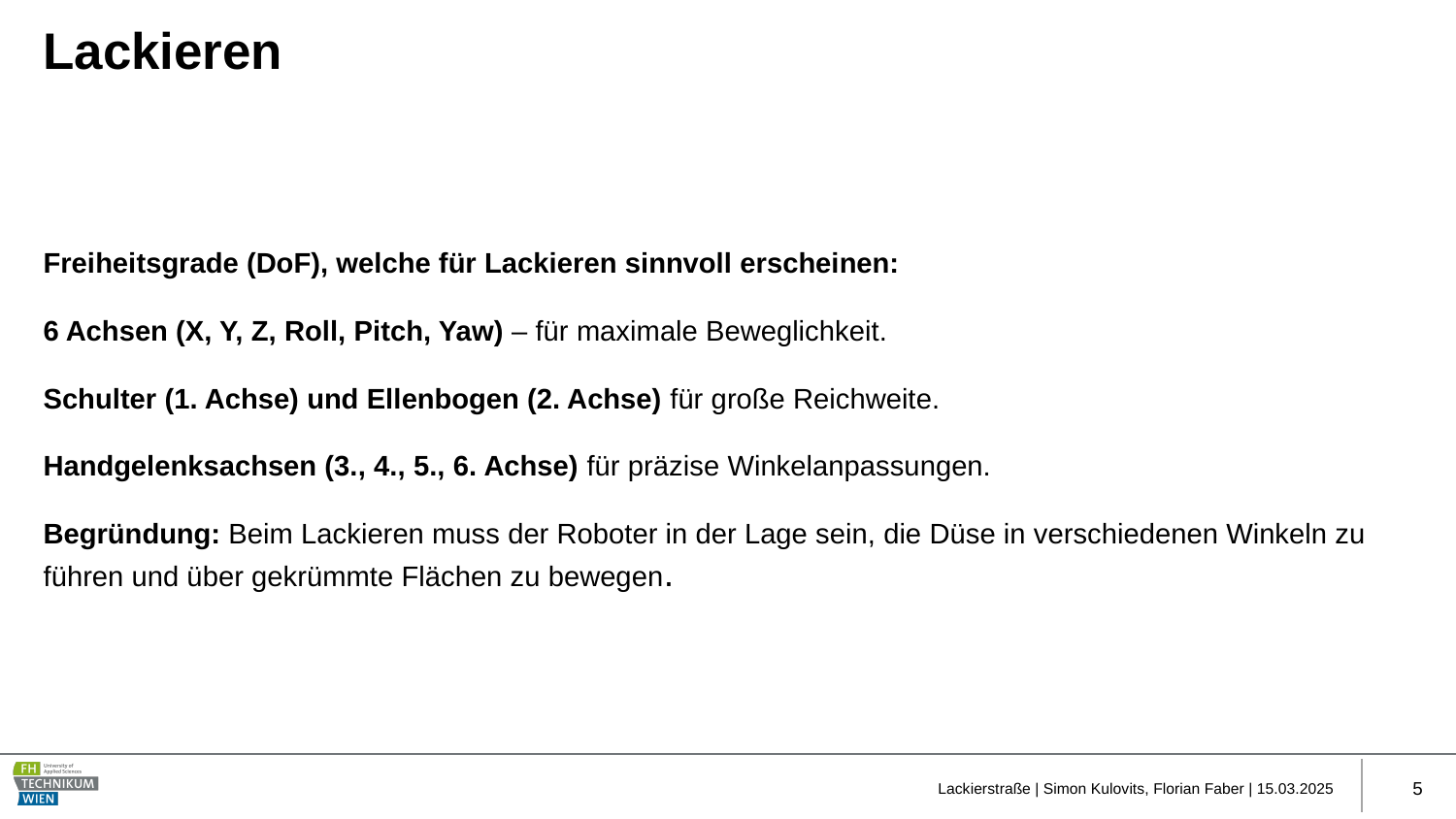

# Lackieren
Freiheitsgrade (DoF), welche für Lackieren sinnvoll erscheinen:

6 Achsen (X, Y, Z, Roll, Pitch, Yaw) – für maximale Beweglichkeit.

Schulter (1. Achse) und Ellenbogen (2. Achse) für große Reichweite.

Handgelenksachsen (3., 4., 5., 6. Achse) für präzise Winkelanpassungen.

Begründung: Beim Lackieren muss der Roboter in der Lage sein, die Düse in verschiedenen Winkeln zu führen und über gekrümmte Flächen zu bewegen.
Lackierstraße | Simon Kulovits, Florian Faber | 15.03.2025
5